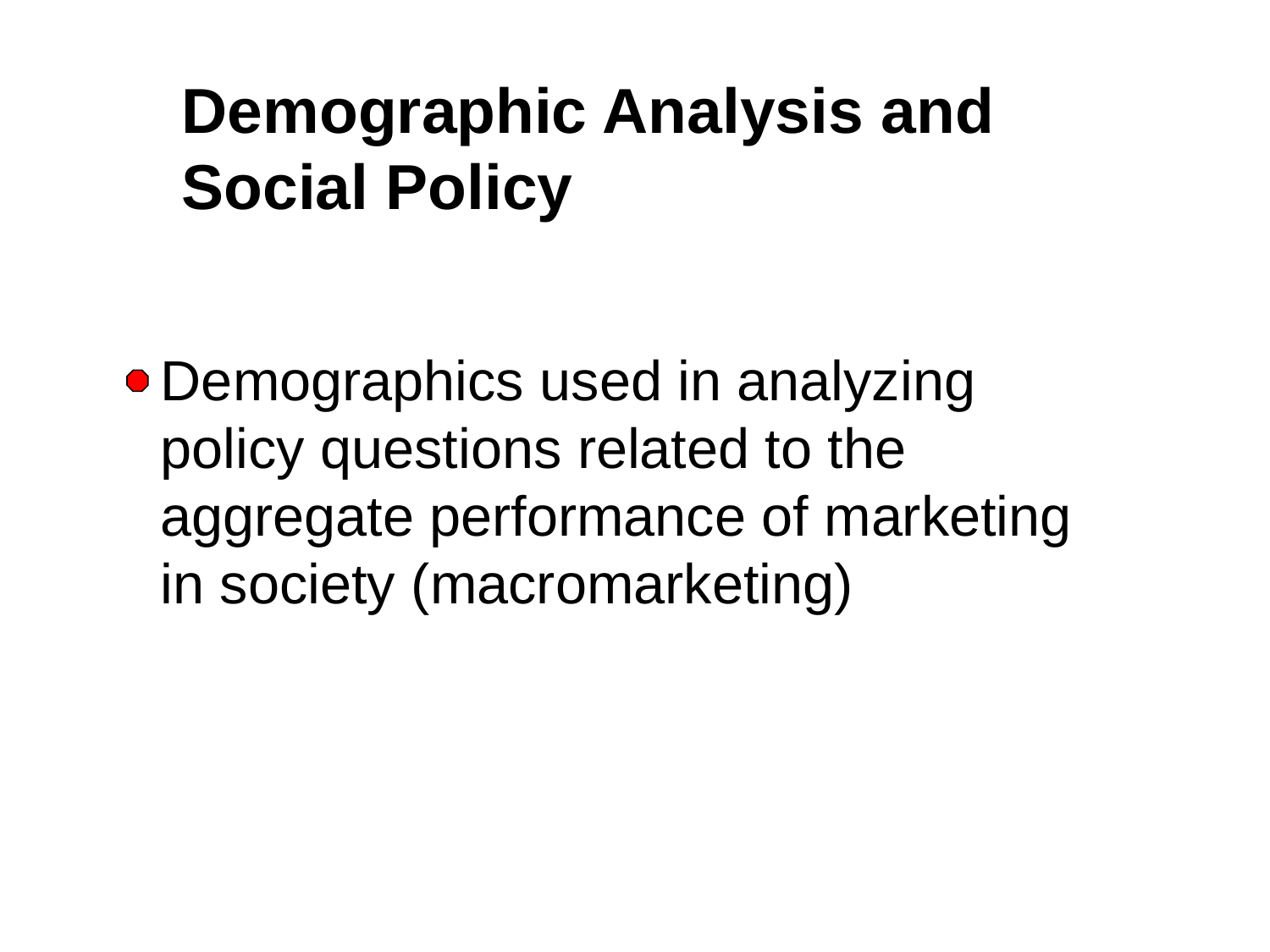

Demographic Analysis and Social Policy
Demographics used in analyzing policy questions related to the aggregate performance of marketing in society (macromarketing)